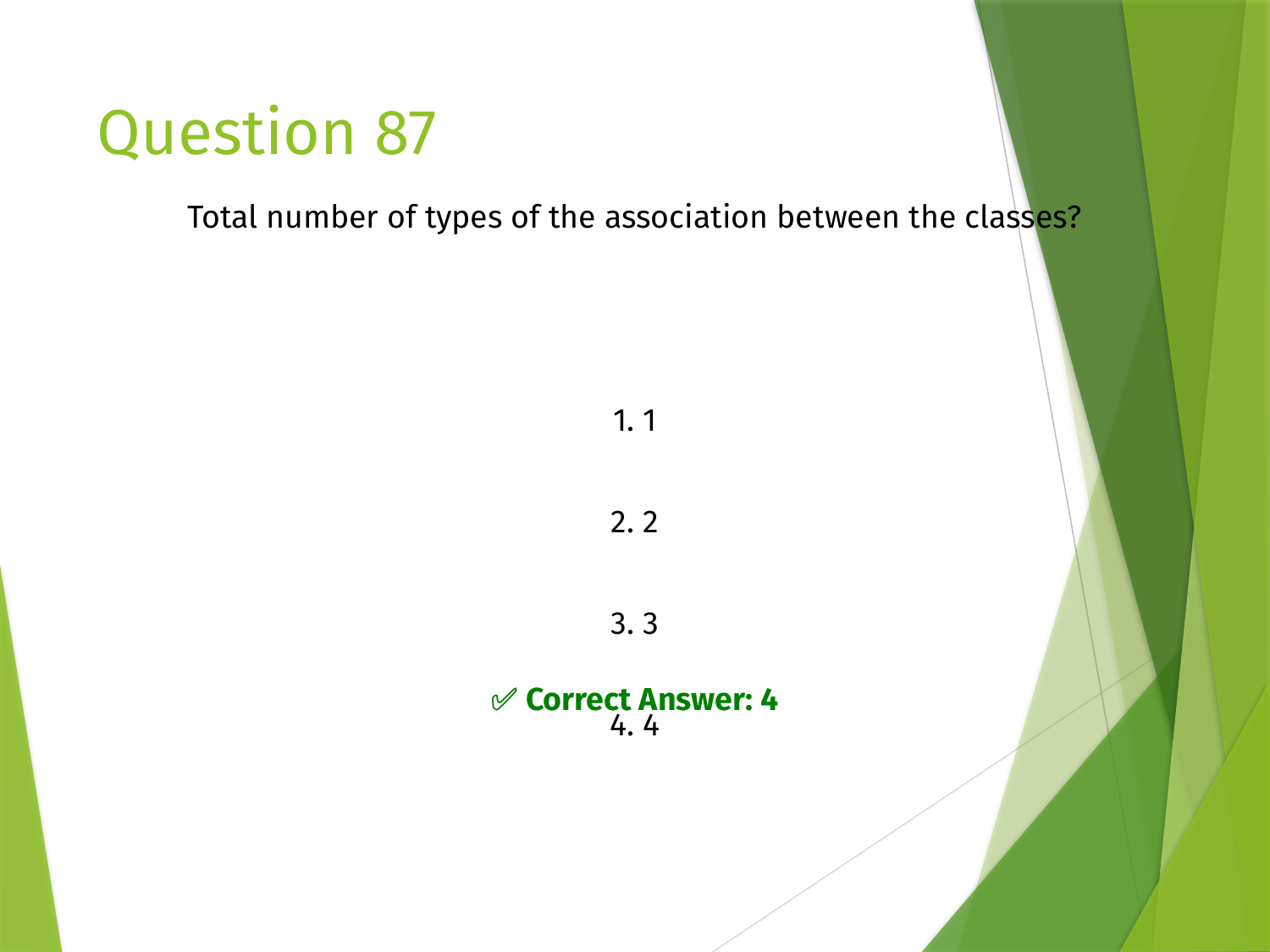

# Question 87
Total number of types of the association between the classes?

1. 1

2. 2

3. 3

✅ Correct Answer: 4

4. 4